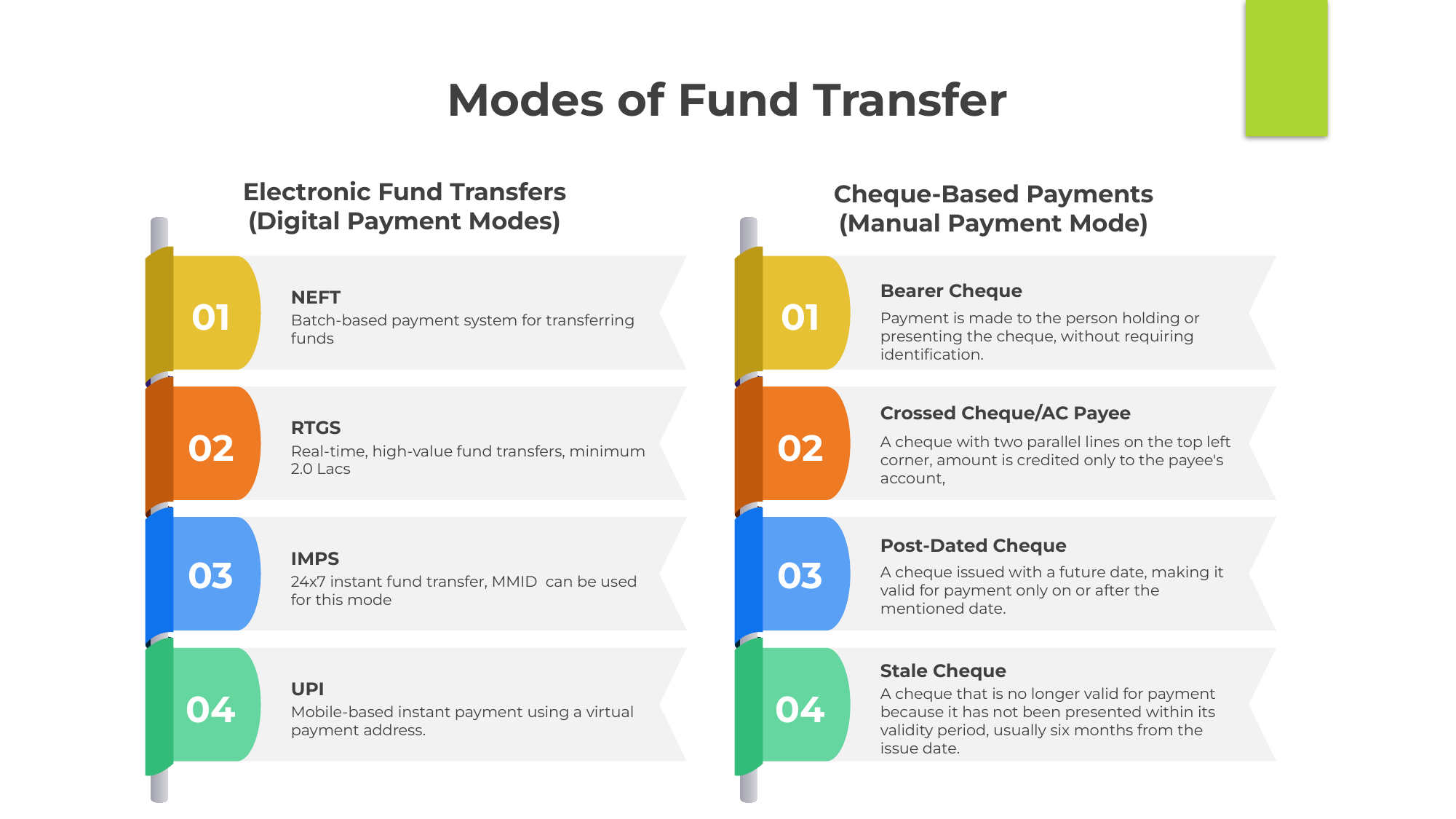

Modes of Fund Transfer
Electronic Fund Transfers (Digital Payment Modes)
Cheque-Based Payments (Manual Payment Mode)

NEFT
Batch-based payment system for transferring funds
01

RTGS
Real-time, high-value fund transfers, minimum 2.0 Lacs
02

IMPS
24x7 instant fund transfer, MMID  can be used for this mode
03

UPI
Mobile-based instant payment using a virtual payment address.
04

Bearer Cheque
Payment is made to the person holding or presenting the cheque, without requiring identification.
01

Crossed Cheque/AC Payee
A cheque with two parallel lines on the top left corner, amount is credited only to the payee's account,
02

Post-Dated Cheque
A cheque issued with a future date, making it valid for payment only on or after the mentioned date.
03

Stale Cheque
A cheque that is no longer valid for payment because it has not been presented within its validity period, usually six months from the issue date.
04